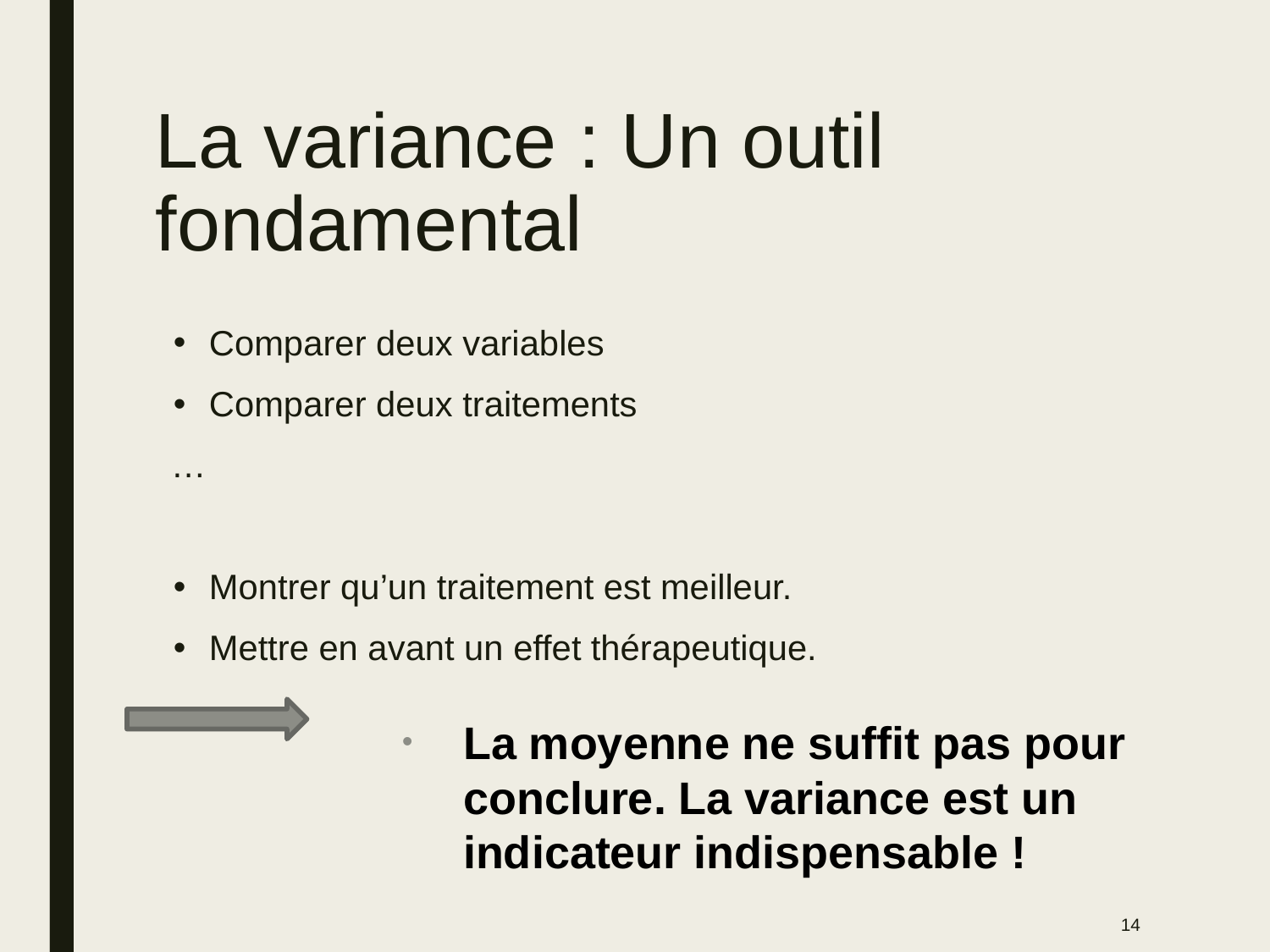

# La variance : Un outil fondamental
Comparer deux variables
Comparer deux traitements
…

Montrer qu’un traitement est meilleur.
Mettre en avant un effet thérapeutique.

La moyenne ne suffit pas pour conclure. La variance est un indicateur indispensable !

14